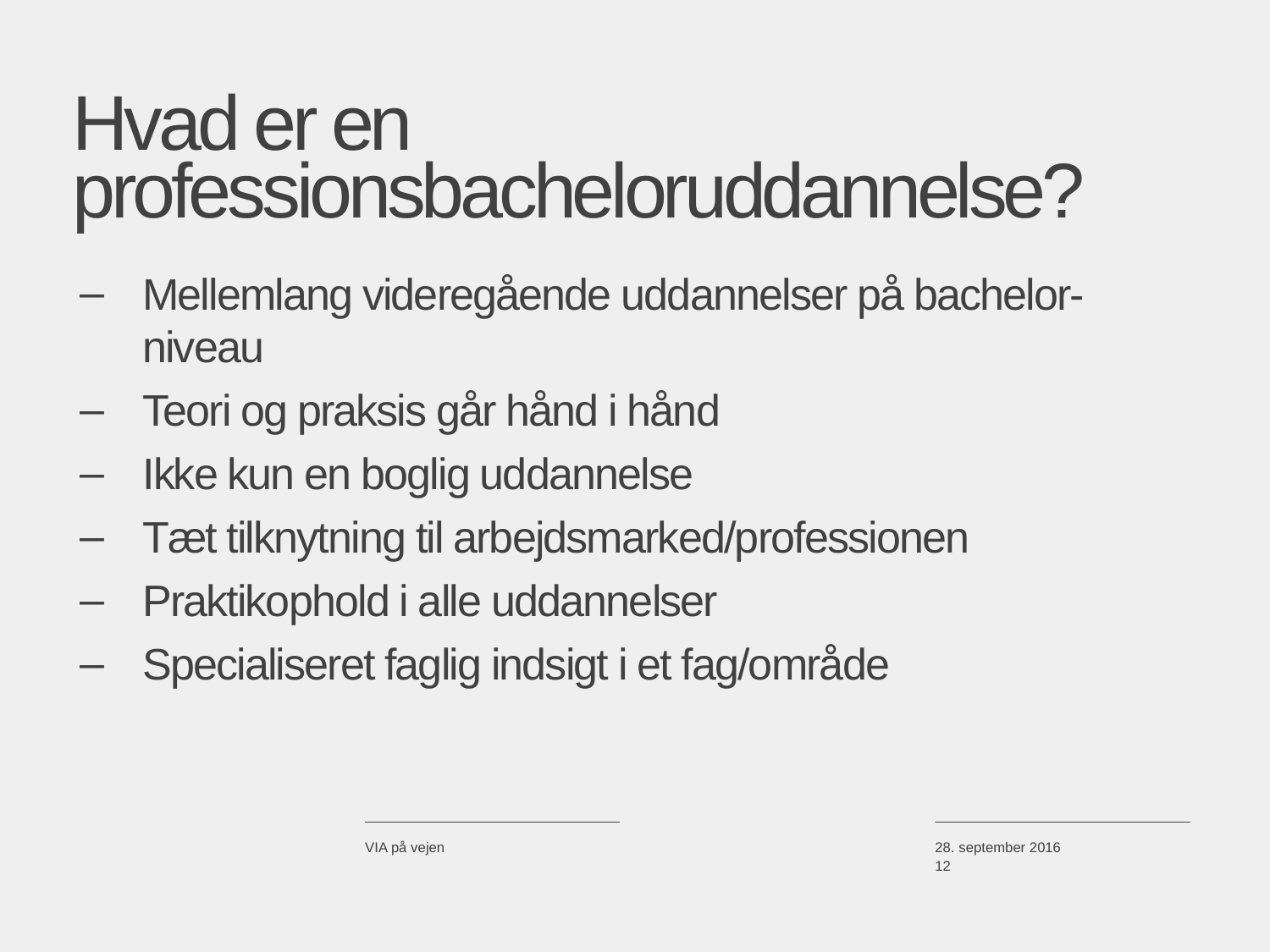

# Hvad er en professionsbacheloruddannelse?
Mellemlang videregående uddannelser på bachelor-niveau
Teori og praksis går hånd i hånd
Ikke kun en boglig uddannelse
Tæt tilknytning til arbejdsmarked/professionen
Praktikophold i alle uddannelser
Specialiseret faglig indsigt i et fag/område
VIA på vejen
28. september 2016

12